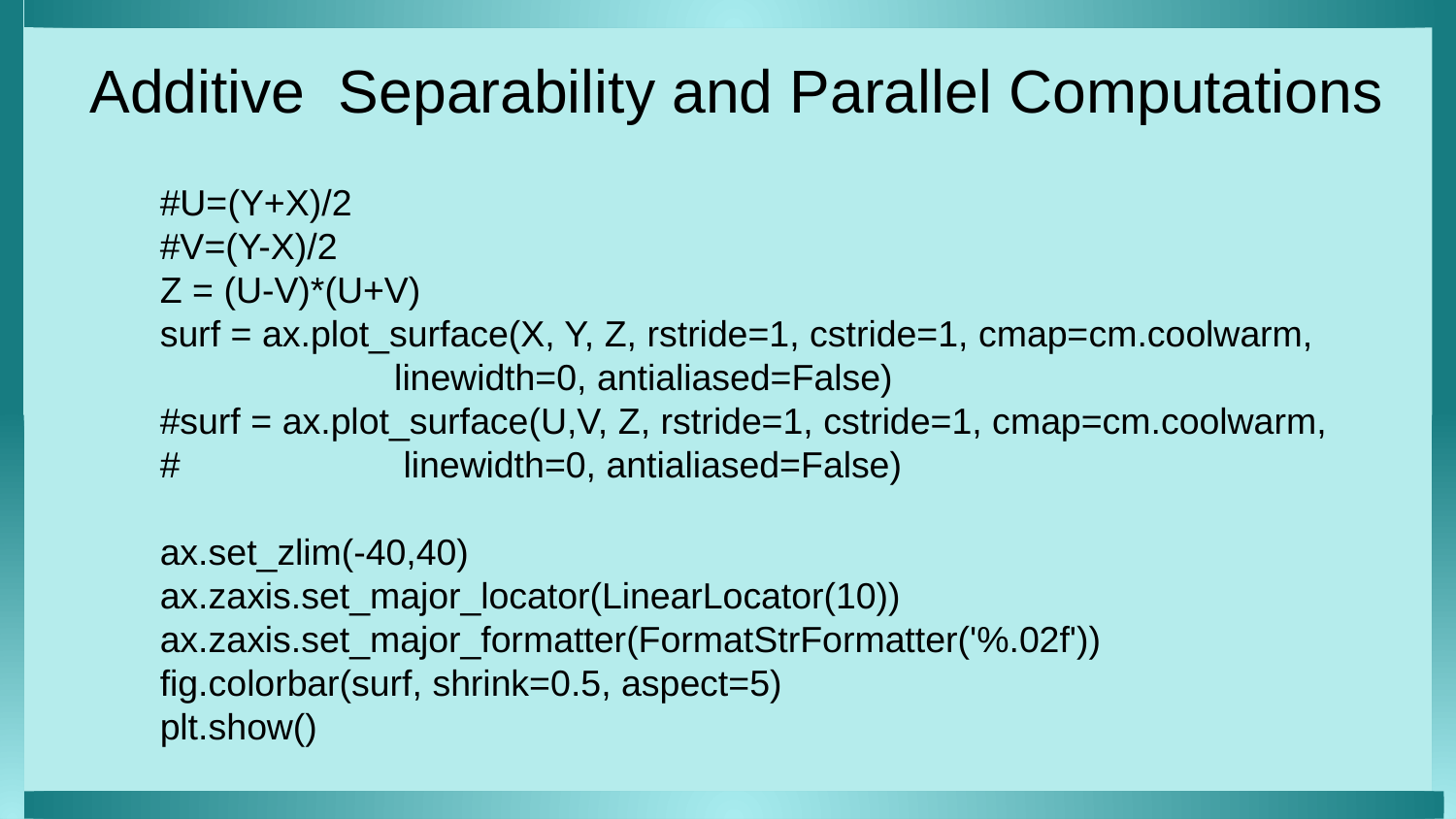

Additive  Separability and Parallel Computations
#U=(Y+X)/2
#V=(Y-X)/2
Z = (U-V)*(U+V)
surf = ax.plot_surface(X, Y, Z, rstride=1, cstride=1, cmap=cm.coolwarm,
                       linewidth=0, antialiased=False)
#surf = ax.plot_surface(U,V, Z, rstride=1, cstride=1, cmap=cm.coolwarm,
#                      linewidth=0, antialiased=False)

ax.set_zlim(-40,40)
ax.zaxis.set_major_locator(LinearLocator(10))
ax.zaxis.set_major_formatter(FormatStrFormatter('%.02f'))
fig.colorbar(surf, shrink=0.5, aspect=5)
plt.show()